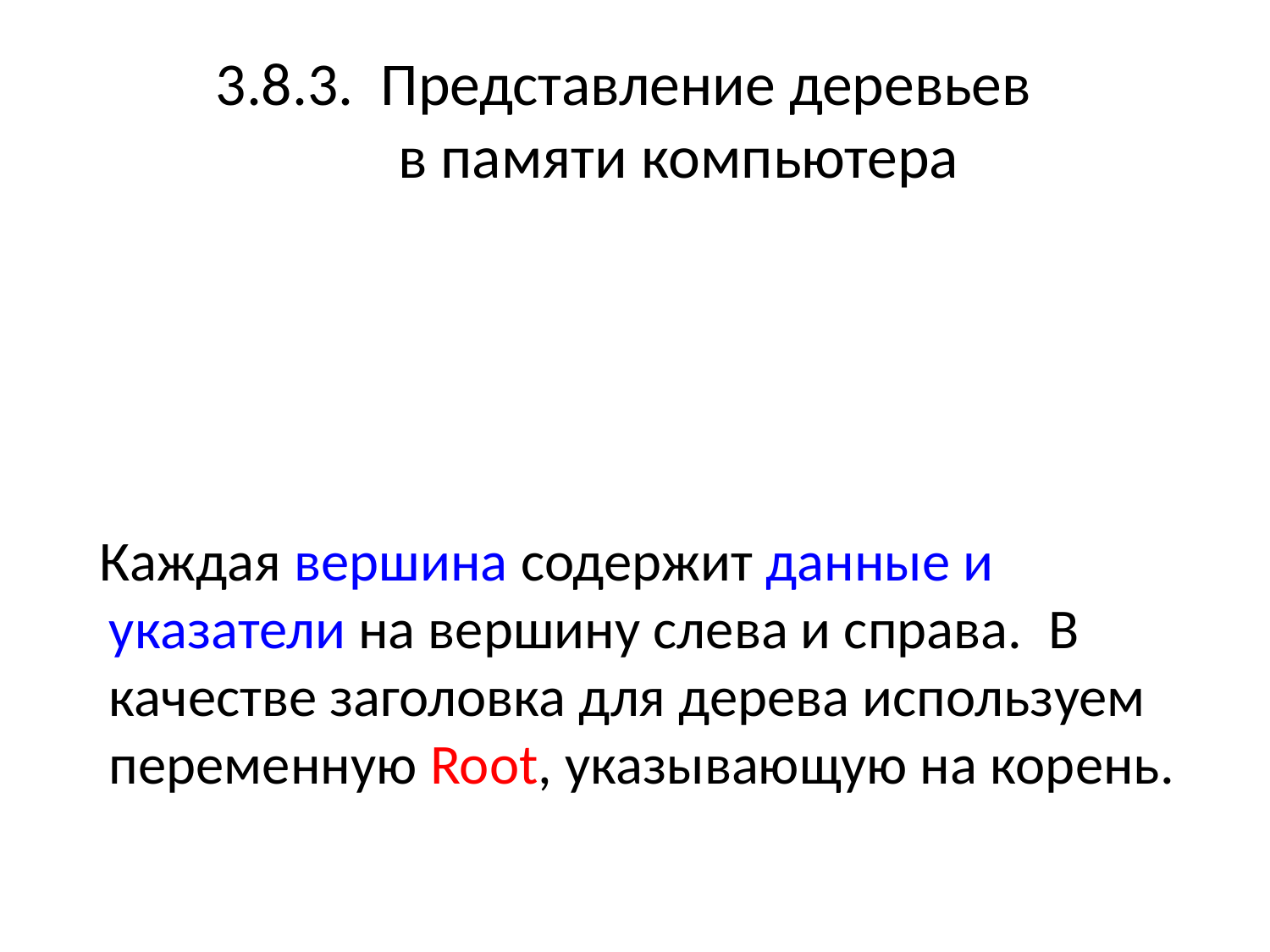

# 3.8.3.  Представление деревьев в памяти компьютера

Data
Right
Left
   Каждая вершина содержит данные и указатели на вершину слева и справа.  В качестве заголовка для дерева используем переменную Root, указывающую на корень.